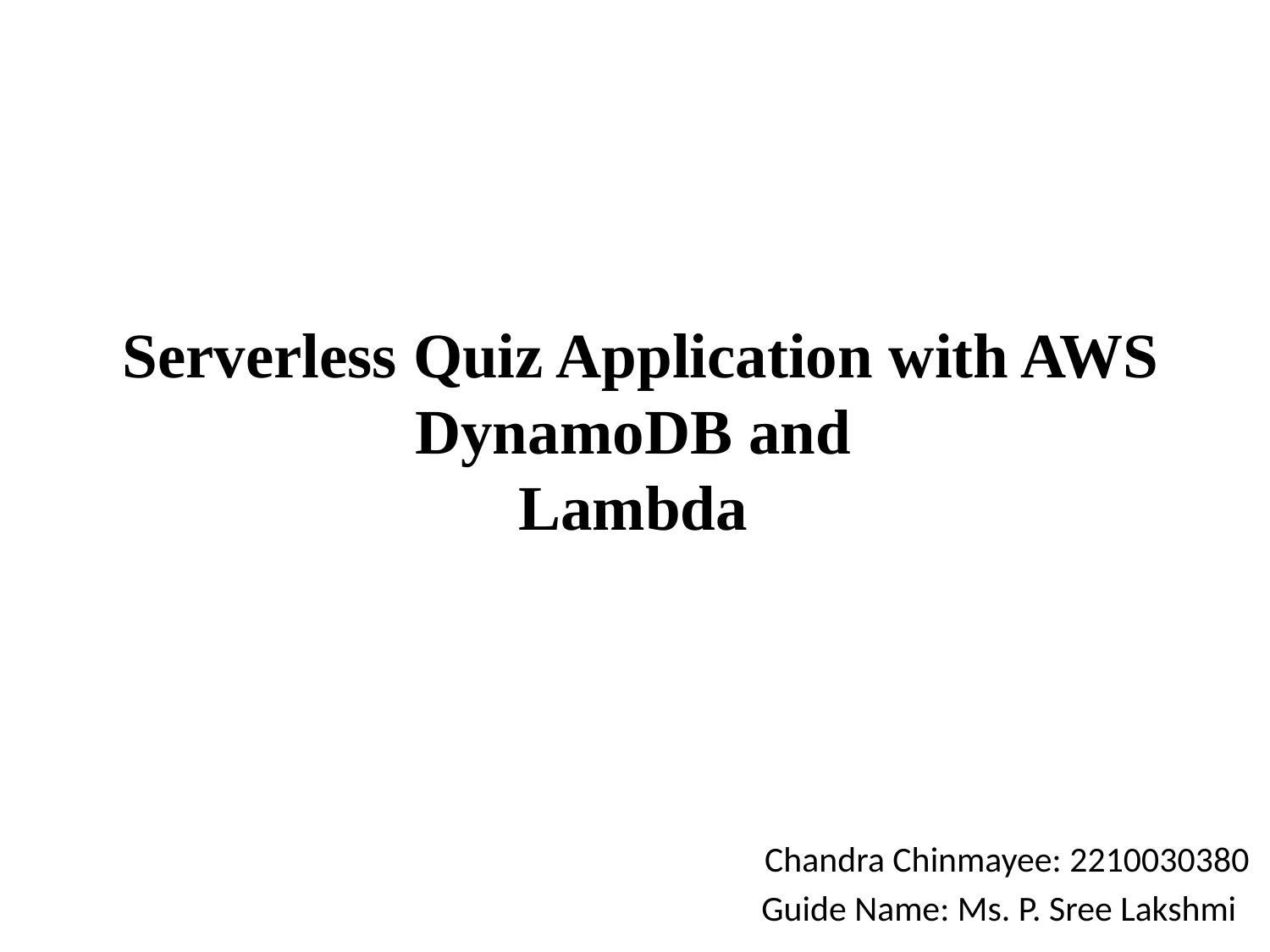

# Serverless Quiz Application with AWS DynamoDB and Lambda
                                                Chandra Chinmayee: 2210030380
                                               Guide Name: Ms. P. Sree Lakshmi